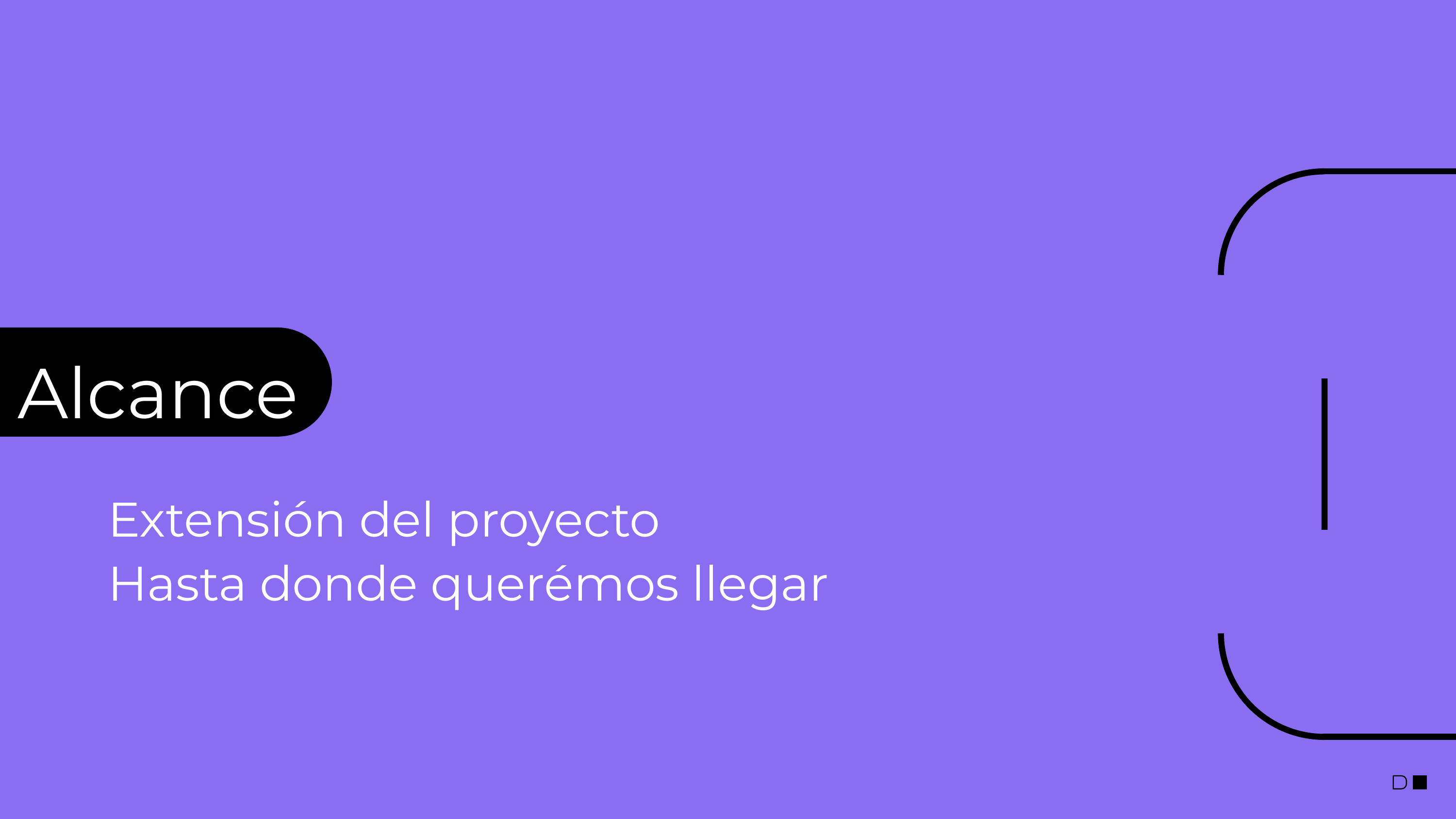

Alcance
Extensión del proyecto
Hasta donde querémos llegar